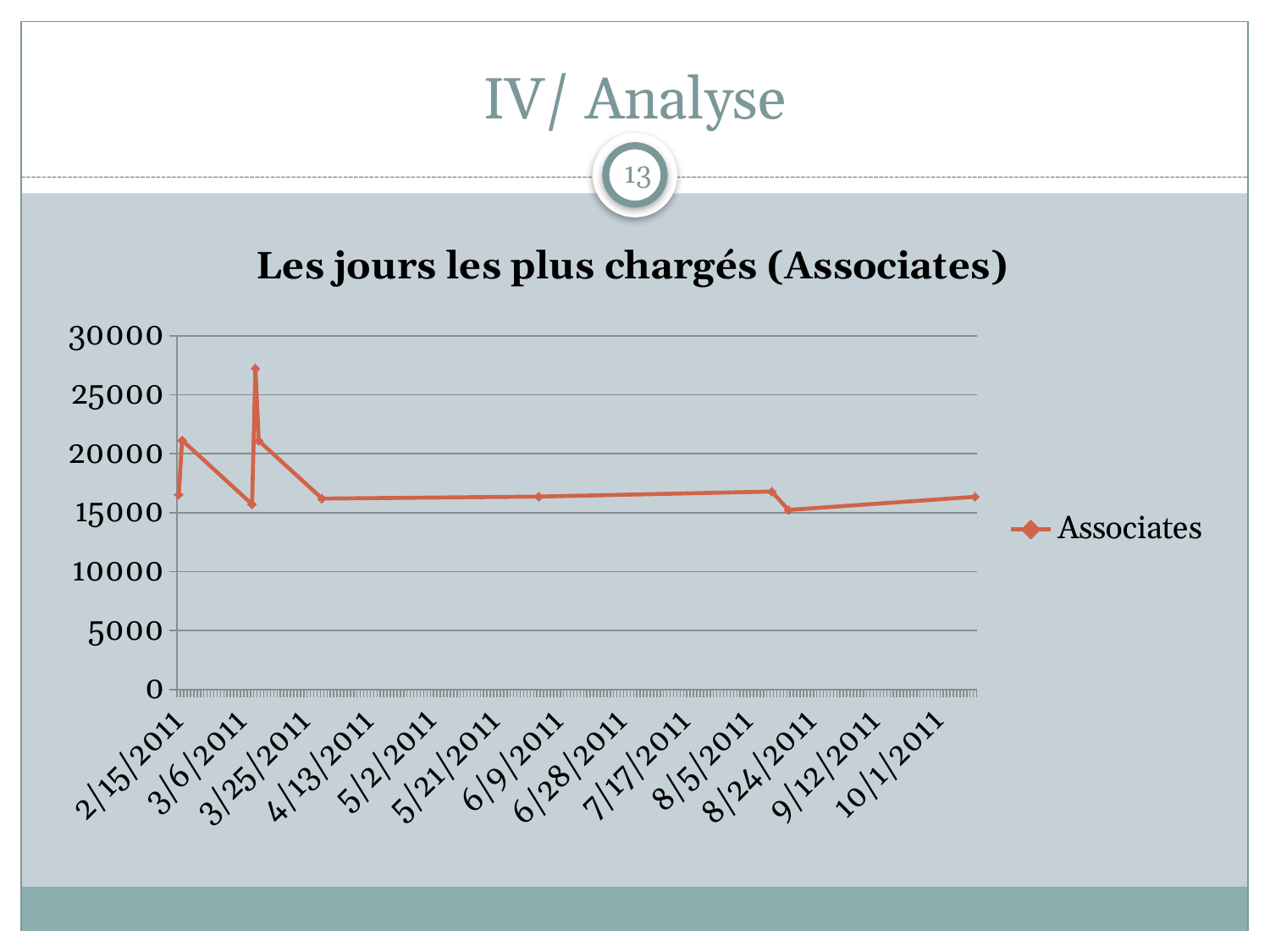

# IV/ Analyse
13

### Chart: Les jours les plus chargés (Associates)

| Category | Associates |
|---|---|
| 40612 | 27247.0 |
| 40590 | 21144.0 |
| 40613 | 21101.0 |
| 40767 | 16789.0 |
| 40589 | 16526.0 |
| 40697 | 16364.0 |
| 40828 | 16347.0 |
| 40632 | 16193.0 |
| 40611 | 15710.0 |
| 40772 | 15230.0 |